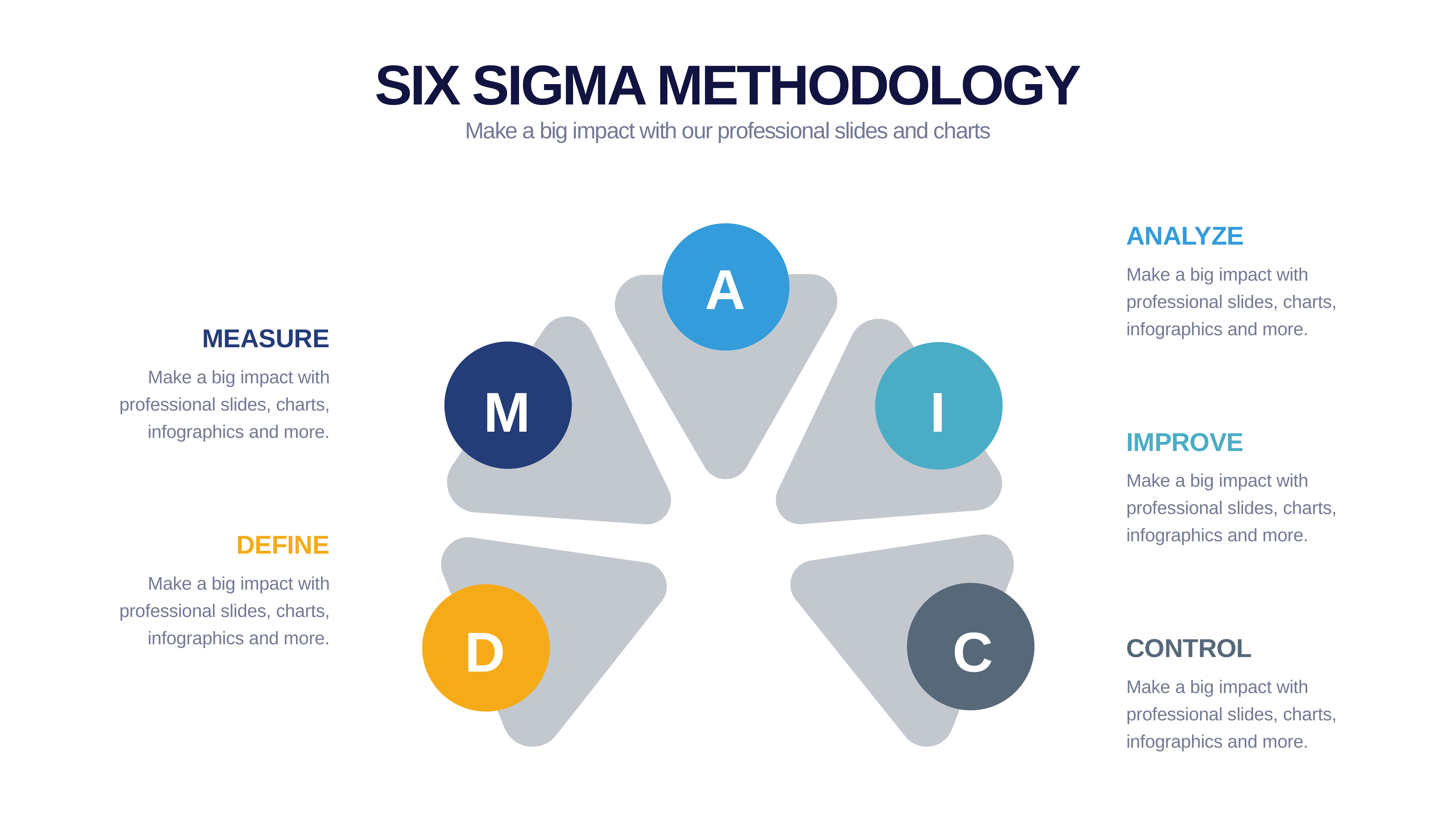

SIX SIGMA METHODOLOGY
Make a big impact with our professional slides and charts
ANALYZE

A
Make a big impact with professional slides, charts, infographics and more.

MEASURE
Make a big impact with professional slides, charts, infographics and more.
M
I
IMPROVE
Make a big impact with professional slides, charts, infographics and more.
DEFINE

Make a big impact with professional slides, charts, infographics and more.
D
C
CONTROL
Make a big impact with professional slides, charts, infographics and more.